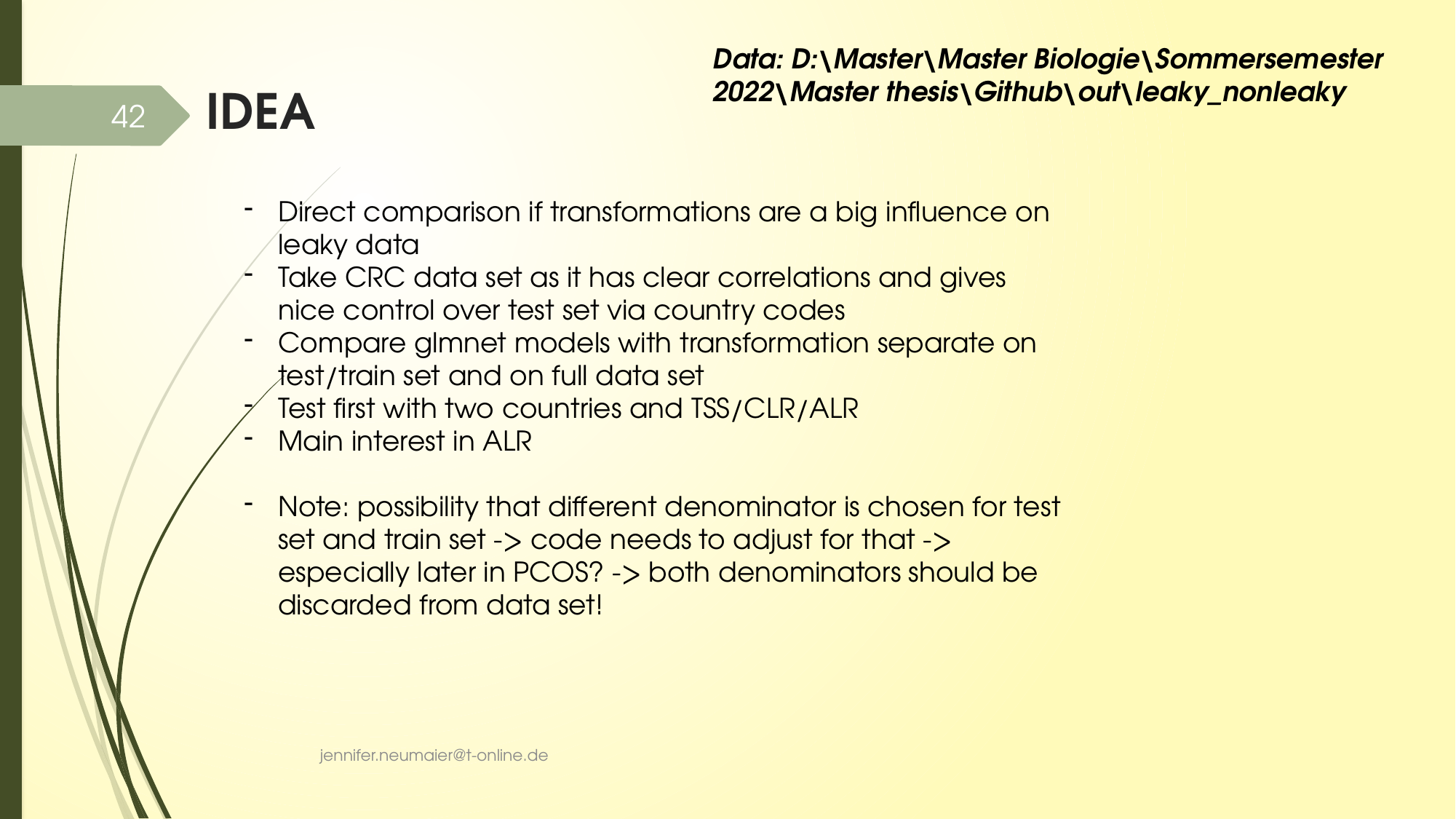

Data: D:\Master\Master Biologie\Sommersemester 2022\Master thesis\Github\out\leaky_nonleaky
# IDEA
42
Direct comparison if transformations are a big influence on leaky data
Take CRC data set as it has clear correlations and gives nice control over test set via country codes
Compare glmnet models with transformation separate on test/train set and on full data set
Test first with two countries and TSS/CLR/ALR
Main interest in ALR

Note: possibility that different denominator is chosen for test set and train set -> code needs to adjust for that -> especially later in PCOS? -> both denominators should be discarded from data set!
jennifer.neumaier@t-online.de